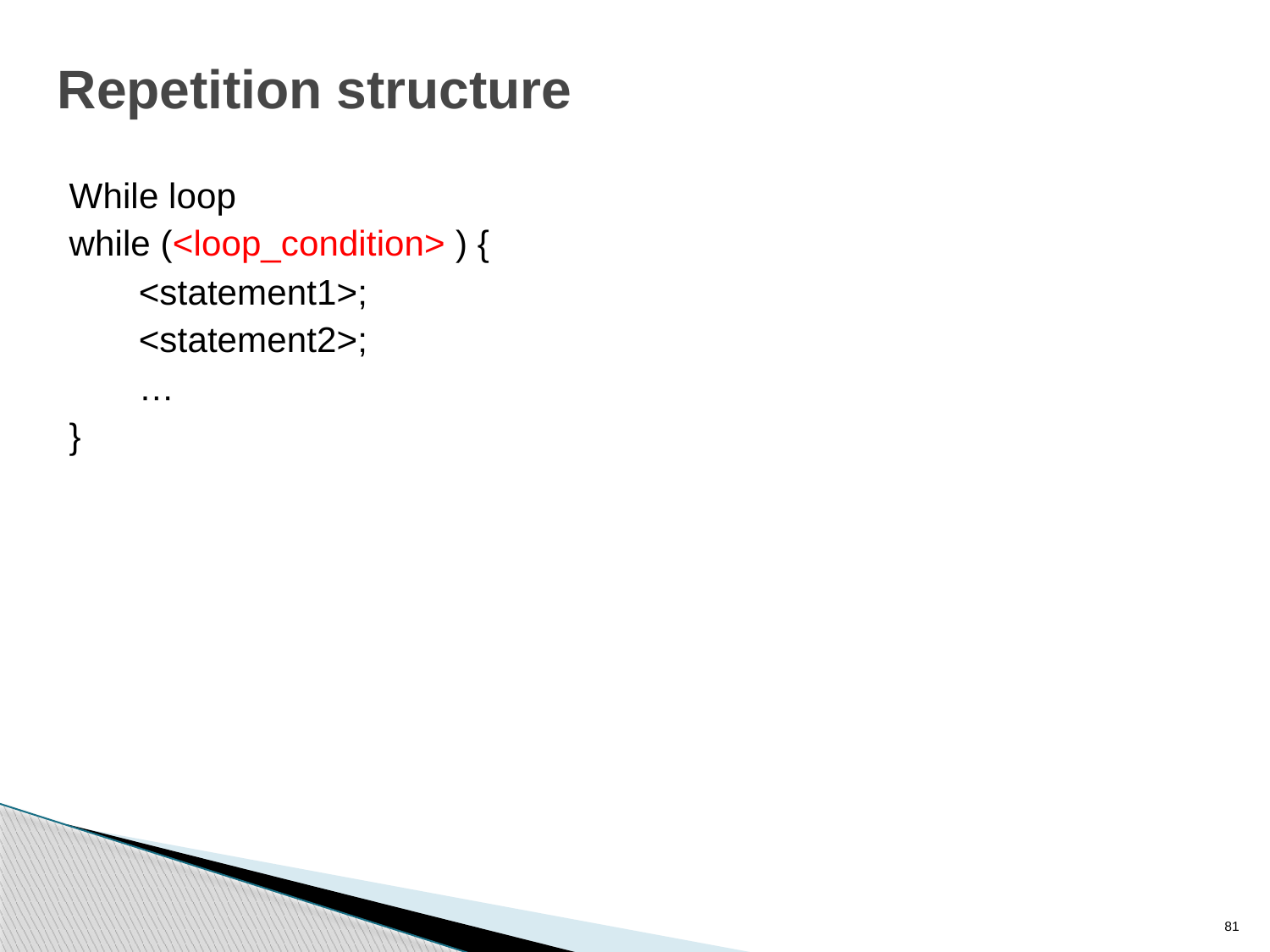

# Repetition structure
While loop
while (<loop_condition> ) {
       <statement1>;
       <statement2>;
       …
}

81